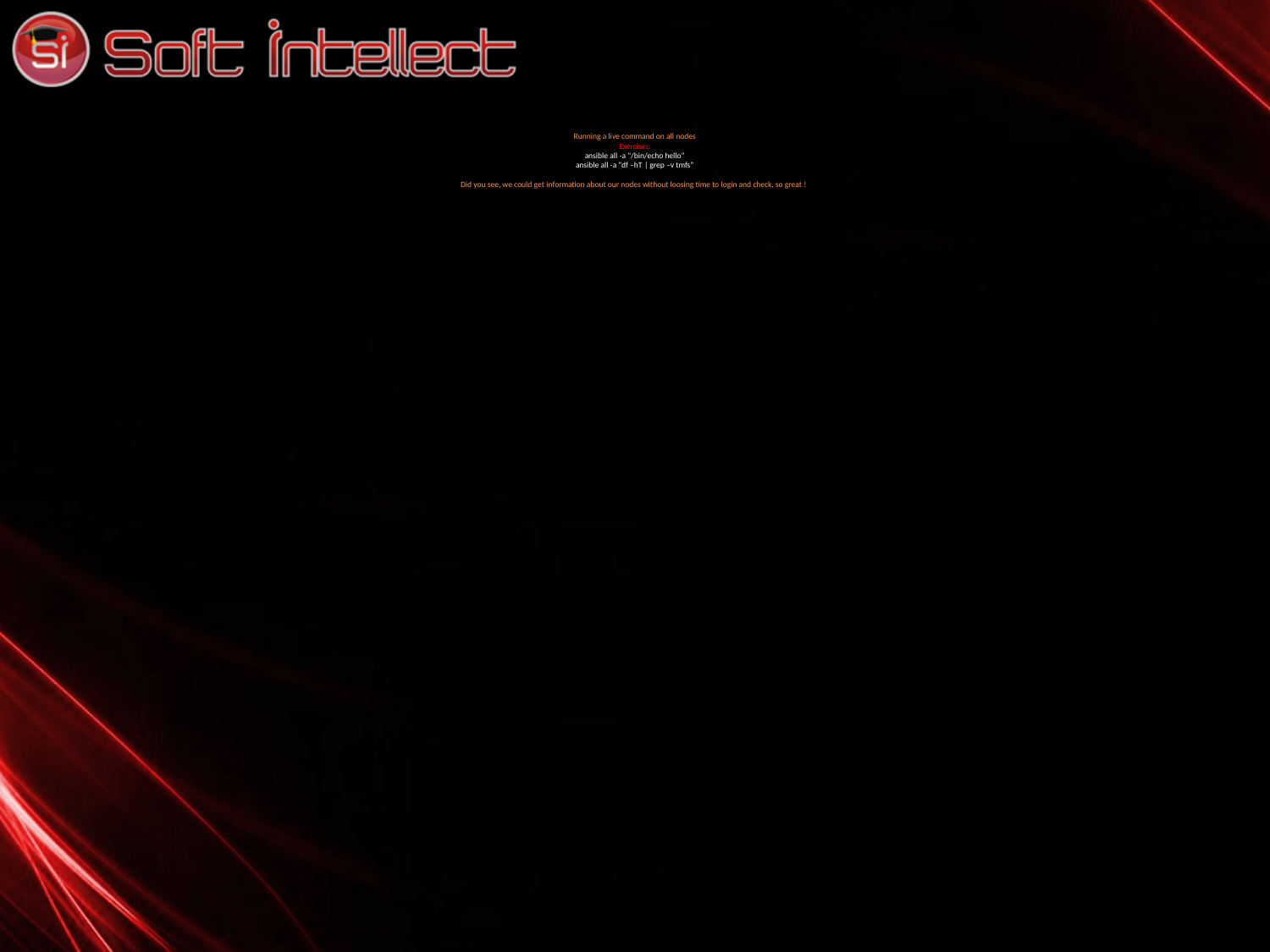

# Running a live command on all nodes Exercises: ansible all -a "/bin/echo hello“ ansible all -a “df –hT | grep –v tmfs” Did you see, we could get information about our nodes without loosing time to login and check, so great !